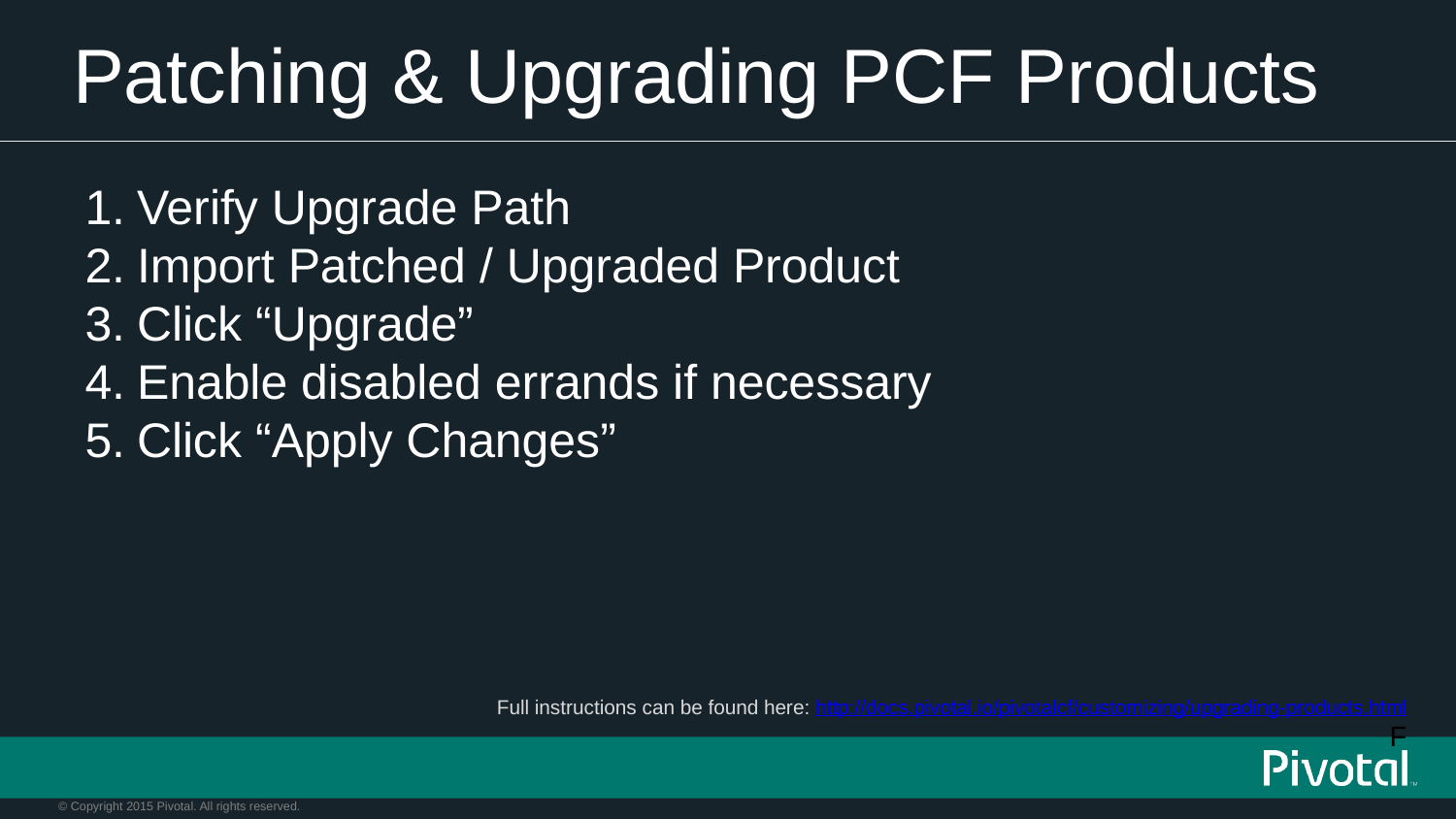

# Patching & Upgrading PCF Products
Verify Upgrade Path
Import Patched / Upgraded Product
Click “Upgrade”
Enable disabled errands if necessary
Click “Apply Changes”
Full instructions can be found here: http://docs.pivotal.io/pivotalcf/customizing/upgrading-products.html
F